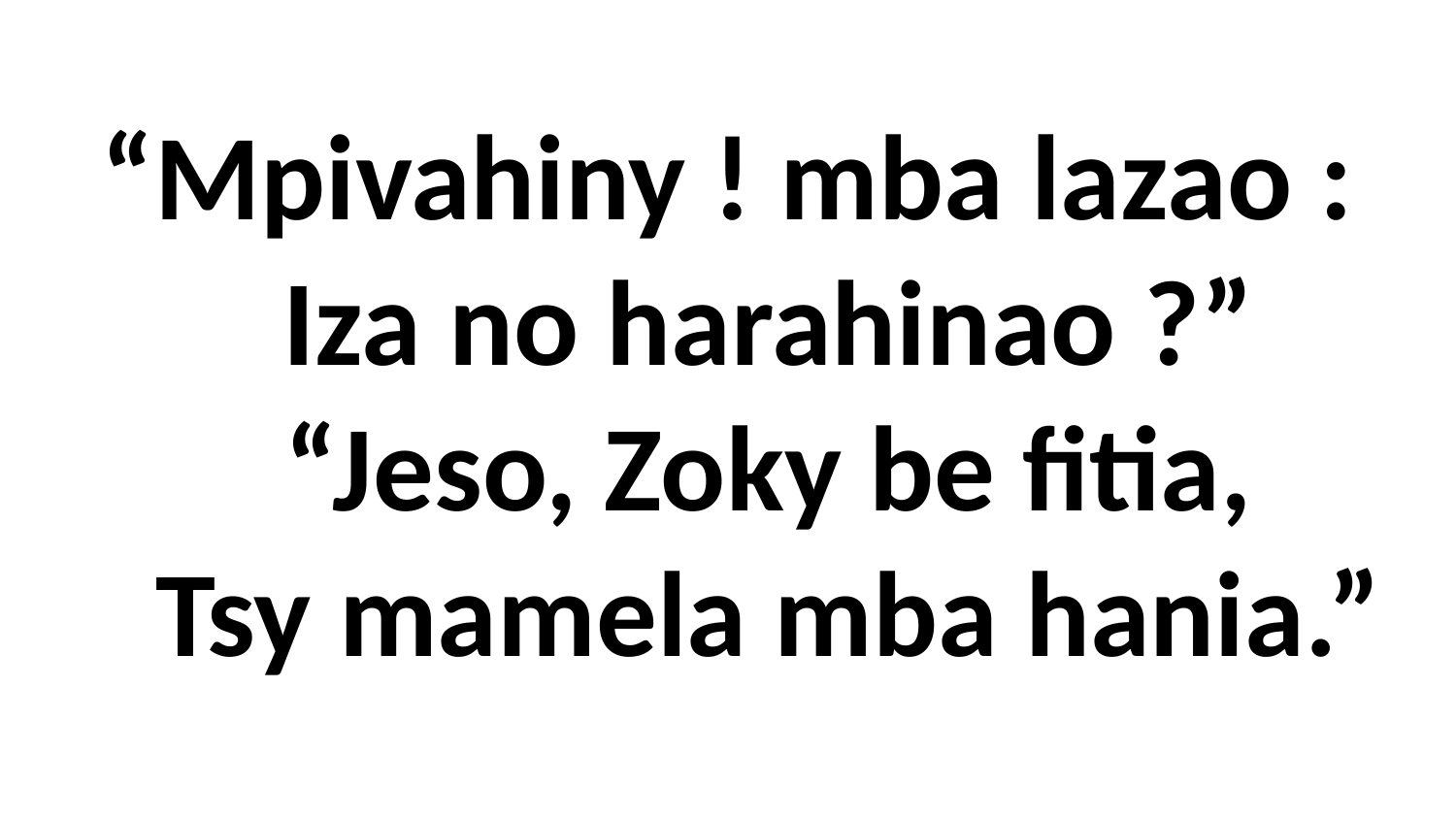

# “Mpivahiny ! mba lazao : Iza no harahinao ?” “Jeso, Zoky be fitia, Tsy mamela mba hania.”